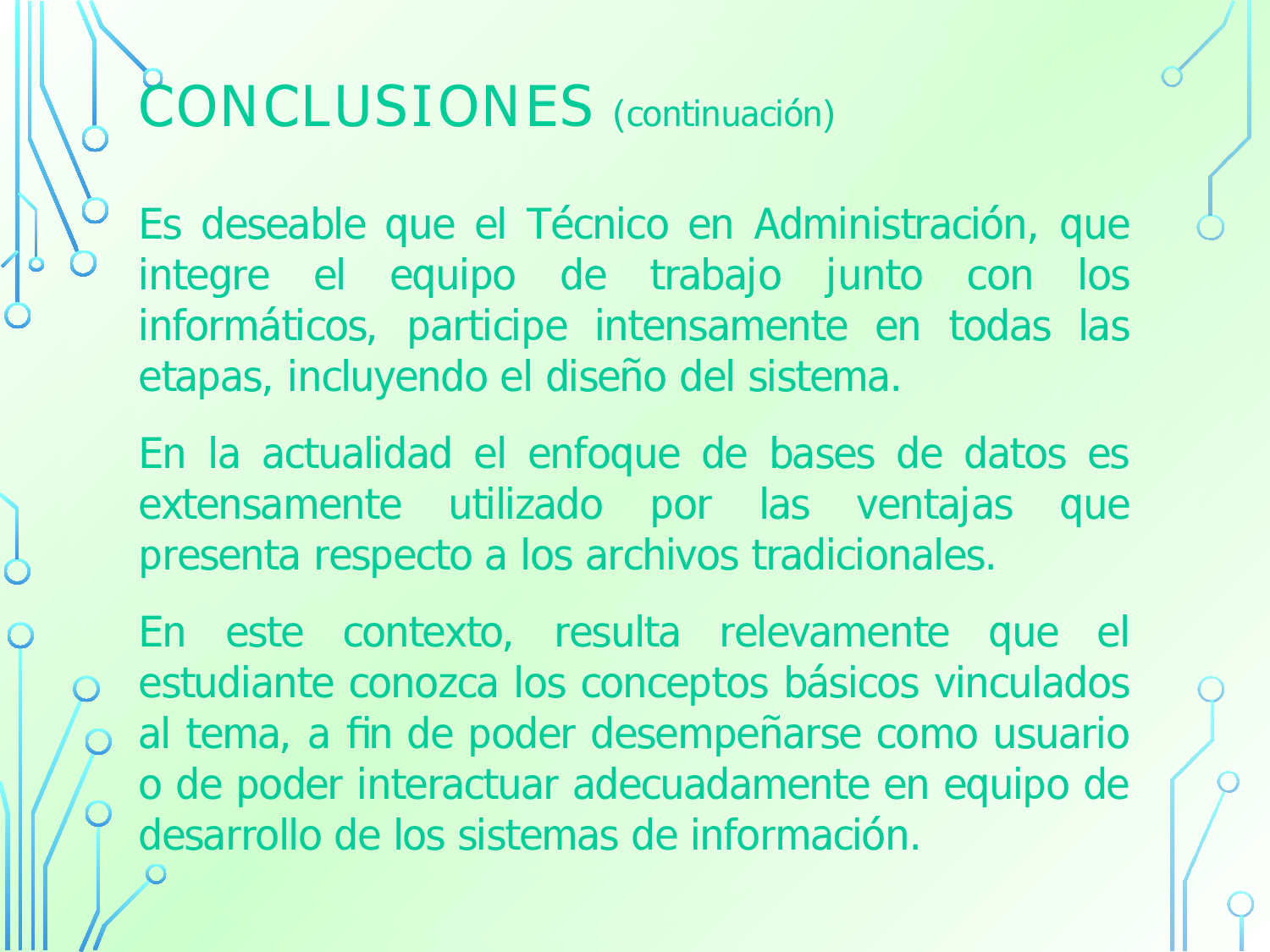

CONCLUSIONES (continuación)
Es deseable que el Técnico en Administración, que integre el equipo de trabajo junto con los informáticos, participe intensamente en todas las etapas, incluyendo el diseño del sistema.
En la actualidad el enfoque de bases de datos es extensamente utilizado por las ventajas que presenta respecto a los archivos tradicionales.
En este contexto, resulta relevamente que el estudiante conozca los conceptos básicos vinculados al tema, a fin de poder desempeñarse como usuario o de poder interactuar adecuadamente en equipo de desarrollo de los sistemas de información.